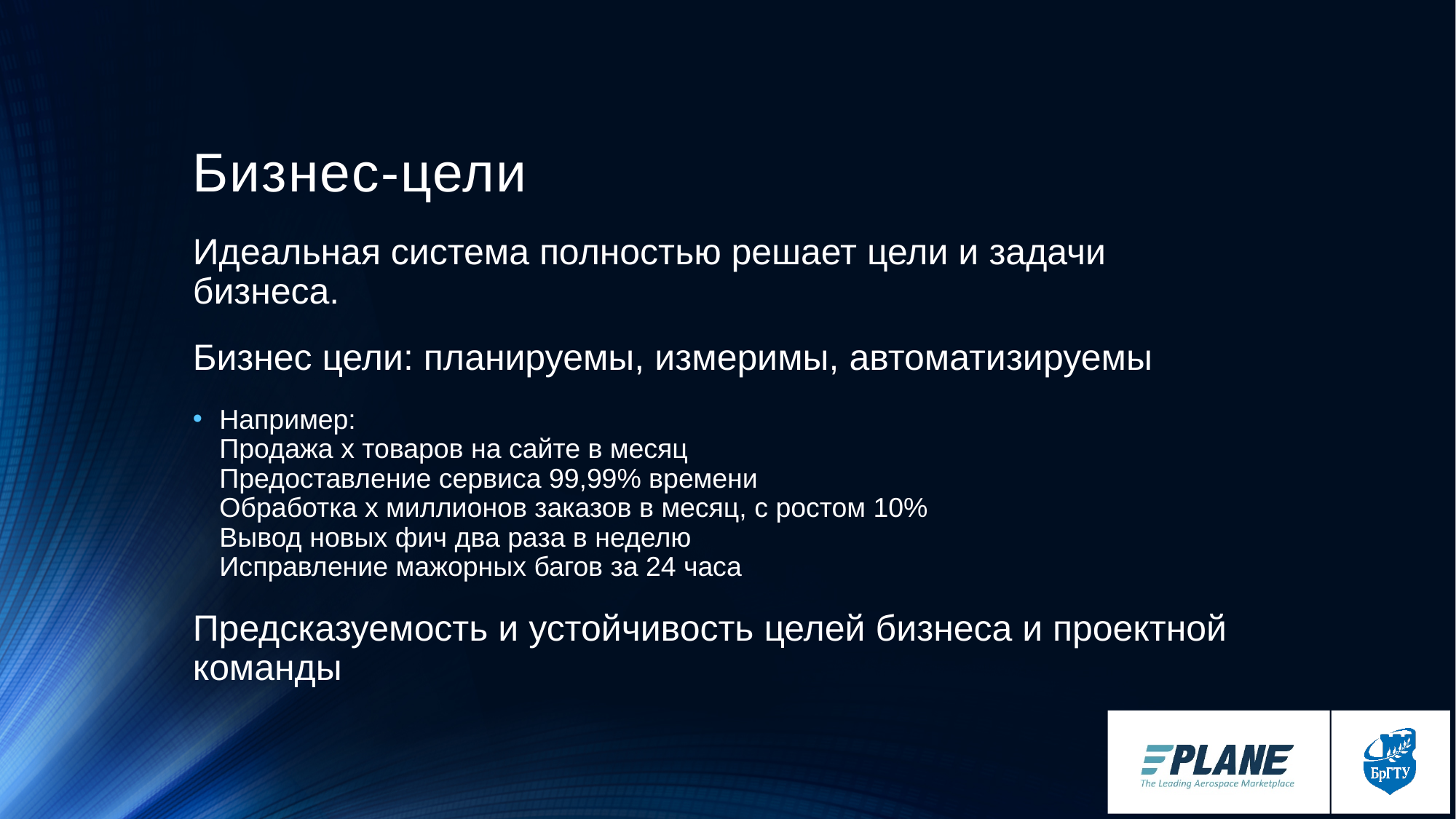

# Бизнес-цели
Идеальная система полностью решает цели и задачи бизнеса.
Бизнес цели: планируемы, измеримы, автоматизируемы
Например:
Продажа x товаров на сайте в месяц
Предоставление сервиса 99,99% времени
Обработка x миллионов заказов в месяц, с ростом 10%
Вывод новых фич два раза в неделю
Исправление мажорных багов за 24 часа
Предсказуемость и устойчивость целей бизнеса и проектной команды